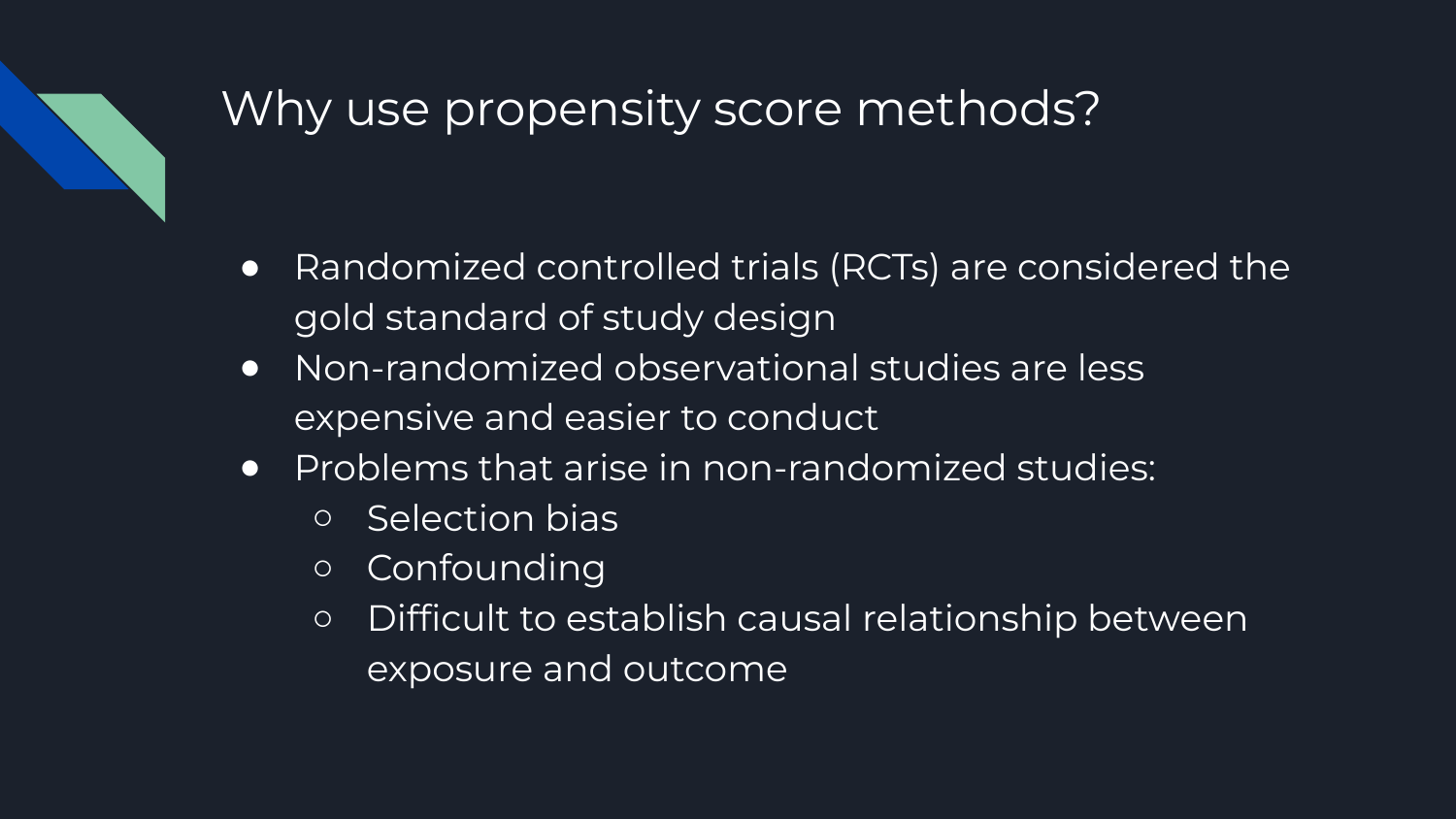

# Why use propensity score methods?
Randomized controlled trials (RCTs) are considered the gold standard of study design
Non-randomized observational studies are less expensive and easier to conduct
Problems that arise in non-randomized studies:
Selection bias
Confounding
Difficult to establish causal relationship between exposure and outcome